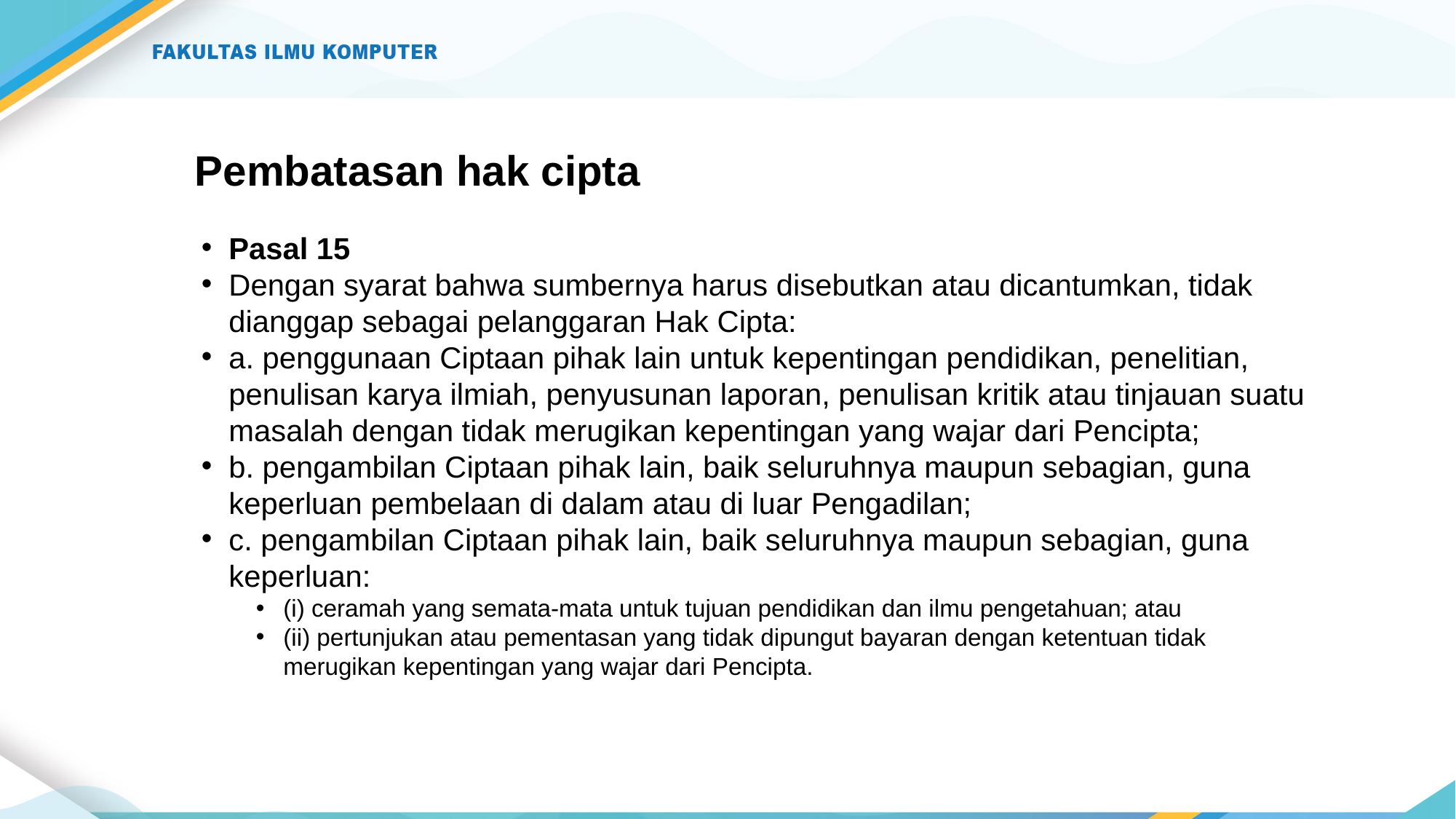

# Pembatasan hak cipta
Pasal 15
Dengan syarat bahwa sumbernya harus disebutkan atau dicantumkan, tidak dianggap sebagai pelanggaran Hak Cipta:
a. penggunaan Ciptaan pihak lain untuk kepentingan pendidikan, penelitian, penulisan karya ilmiah, penyusunan laporan, penulisan kritik atau tinjauan suatu masalah dengan tidak merugikan kepentingan yang wajar dari Pencipta;
b. pengambilan Ciptaan pihak lain, baik seluruhnya maupun sebagian, guna keperluan pembelaan di dalam atau di luar Pengadilan;
c. pengambilan Ciptaan pihak lain, baik seluruhnya maupun sebagian, guna keperluan:
(i) ceramah yang semata-mata untuk tujuan pendidikan dan ilmu pengetahuan; atau
(ii) pertunjukan atau pementasan yang tidak dipungut bayaran dengan ketentuan tidak merugikan kepentingan yang wajar dari Pencipta.